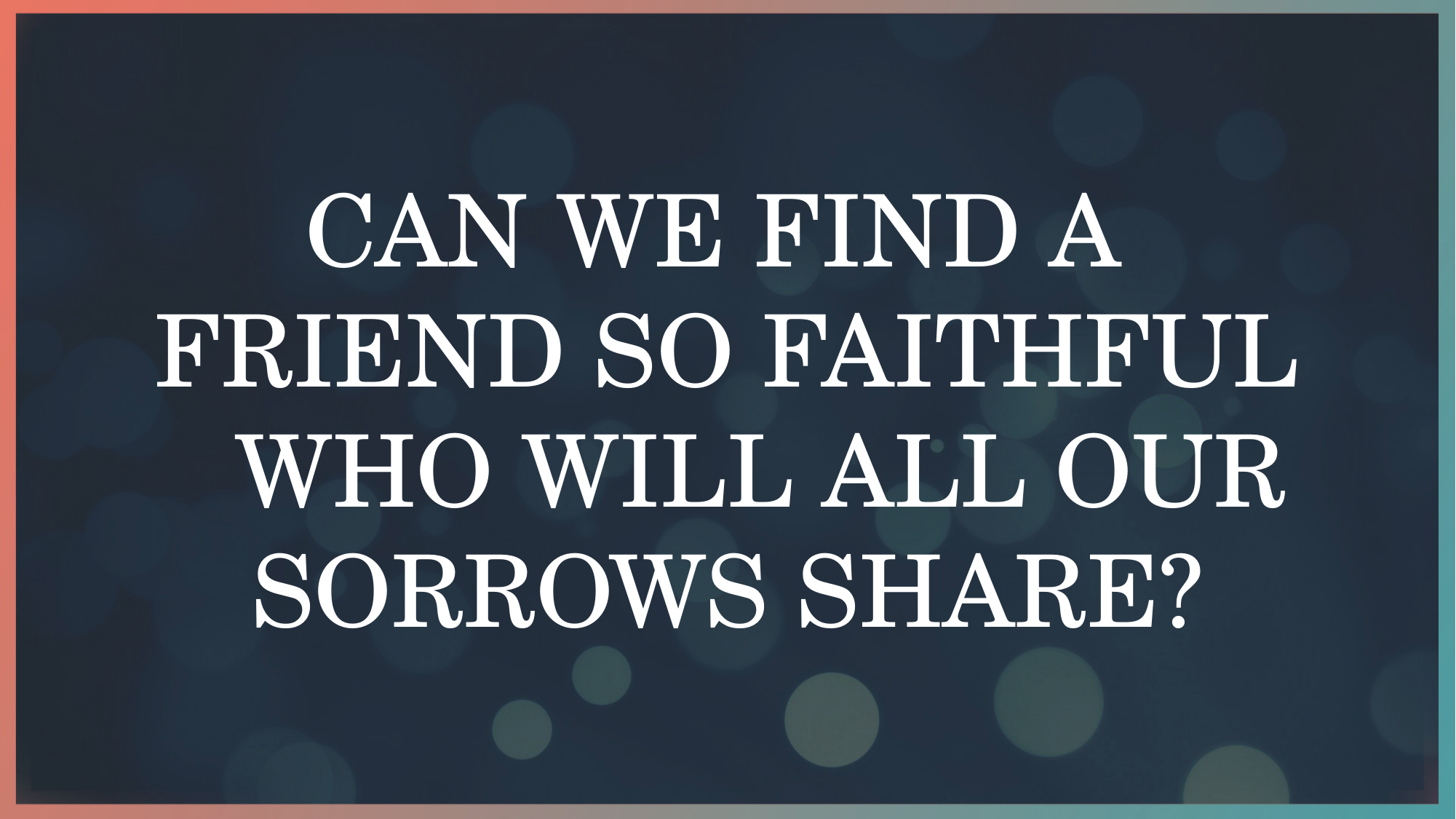

CAN WE FIND A
FRIEND SO FAITHFUL
  WHO WILL ALL OUR SORROWS SHARE?